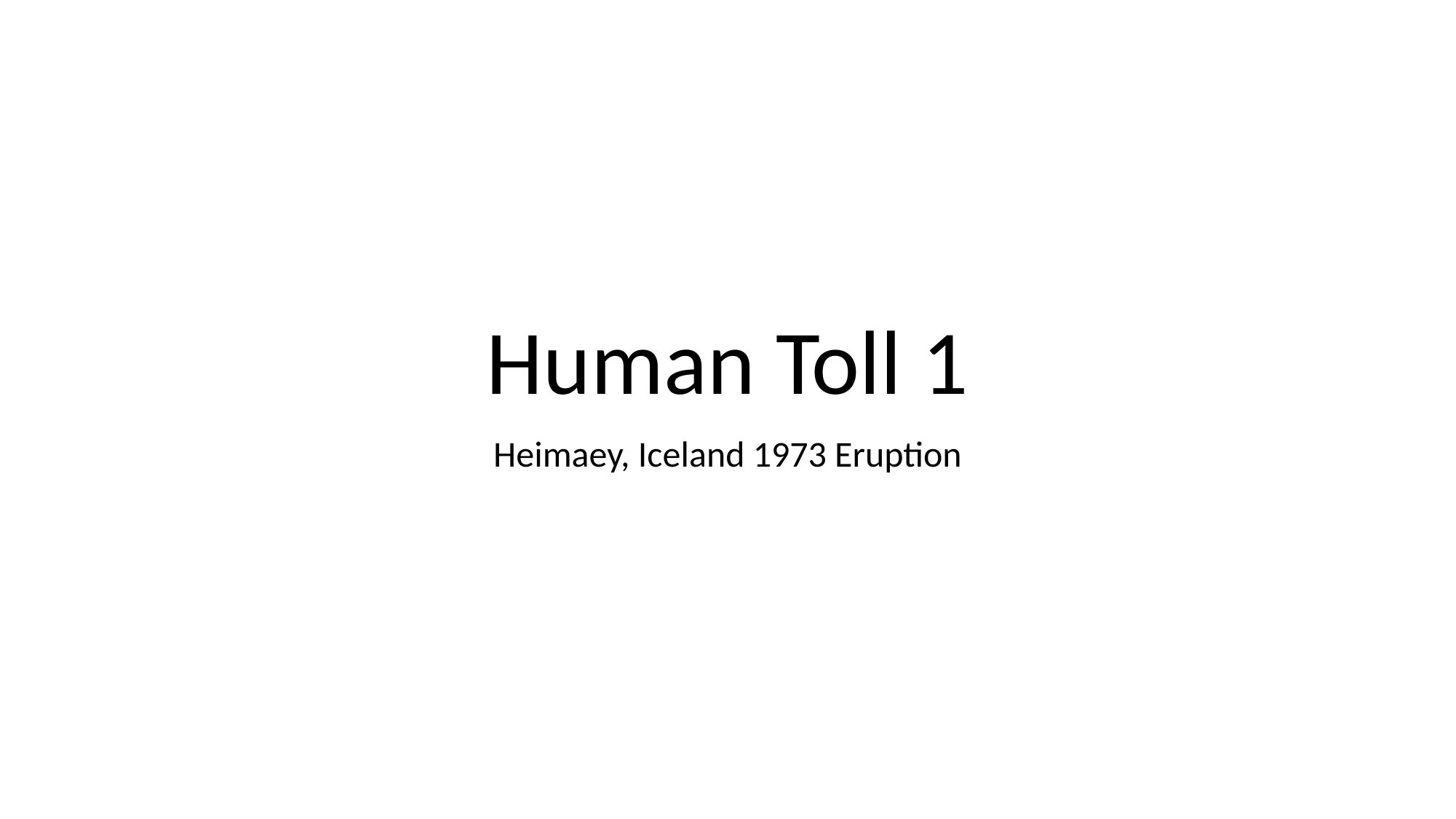

# Human Toll 1
Heimaey, Iceland 1973 Eruption